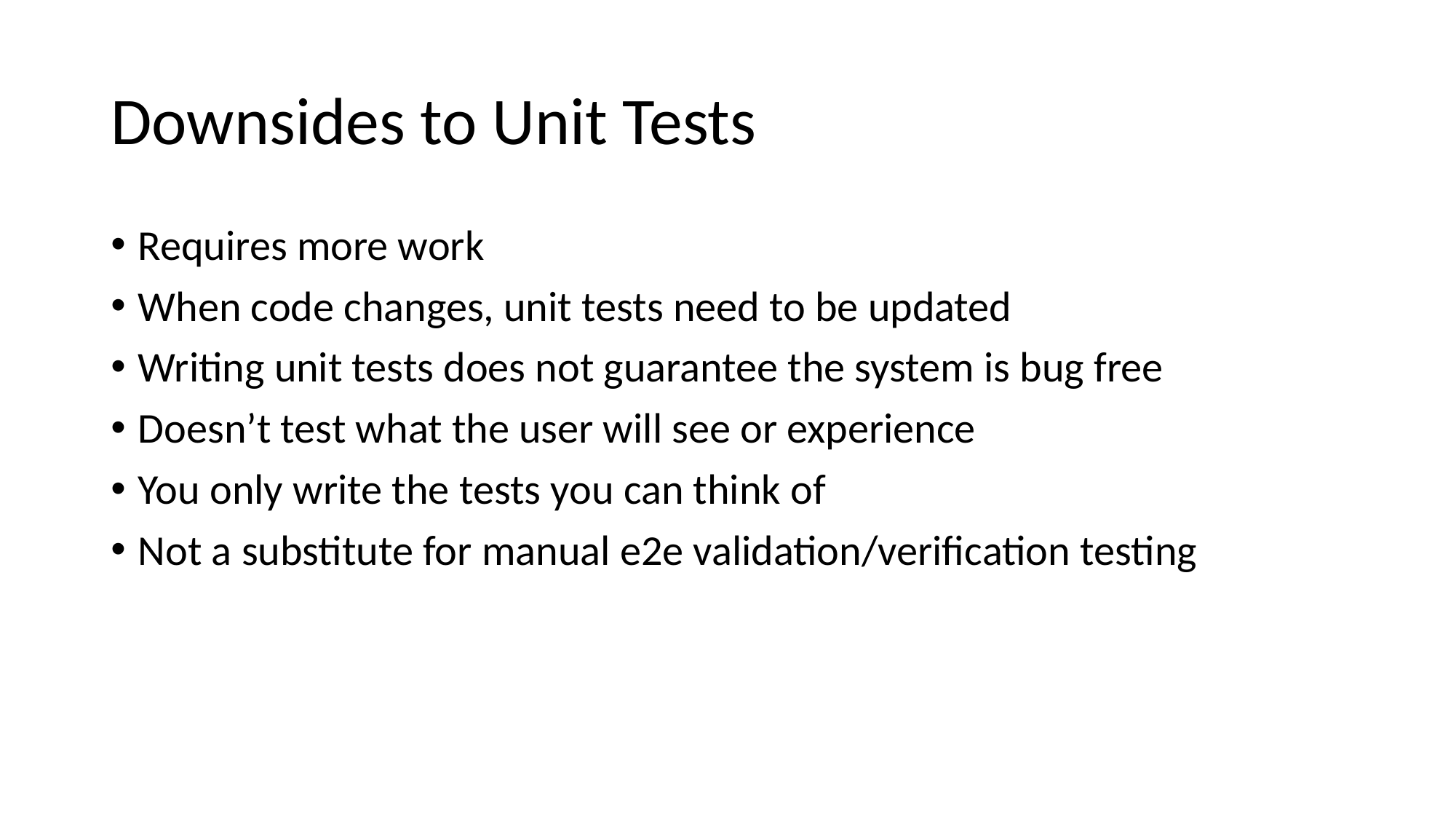

# Downsides to Unit Tests
Requires more work
When code changes, unit tests need to be updated
Writing unit tests does not guarantee the system is bug free
Doesn’t test what the user will see or experience
You only write the tests you can think of
Not a substitute for manual e2e validation/verification testing